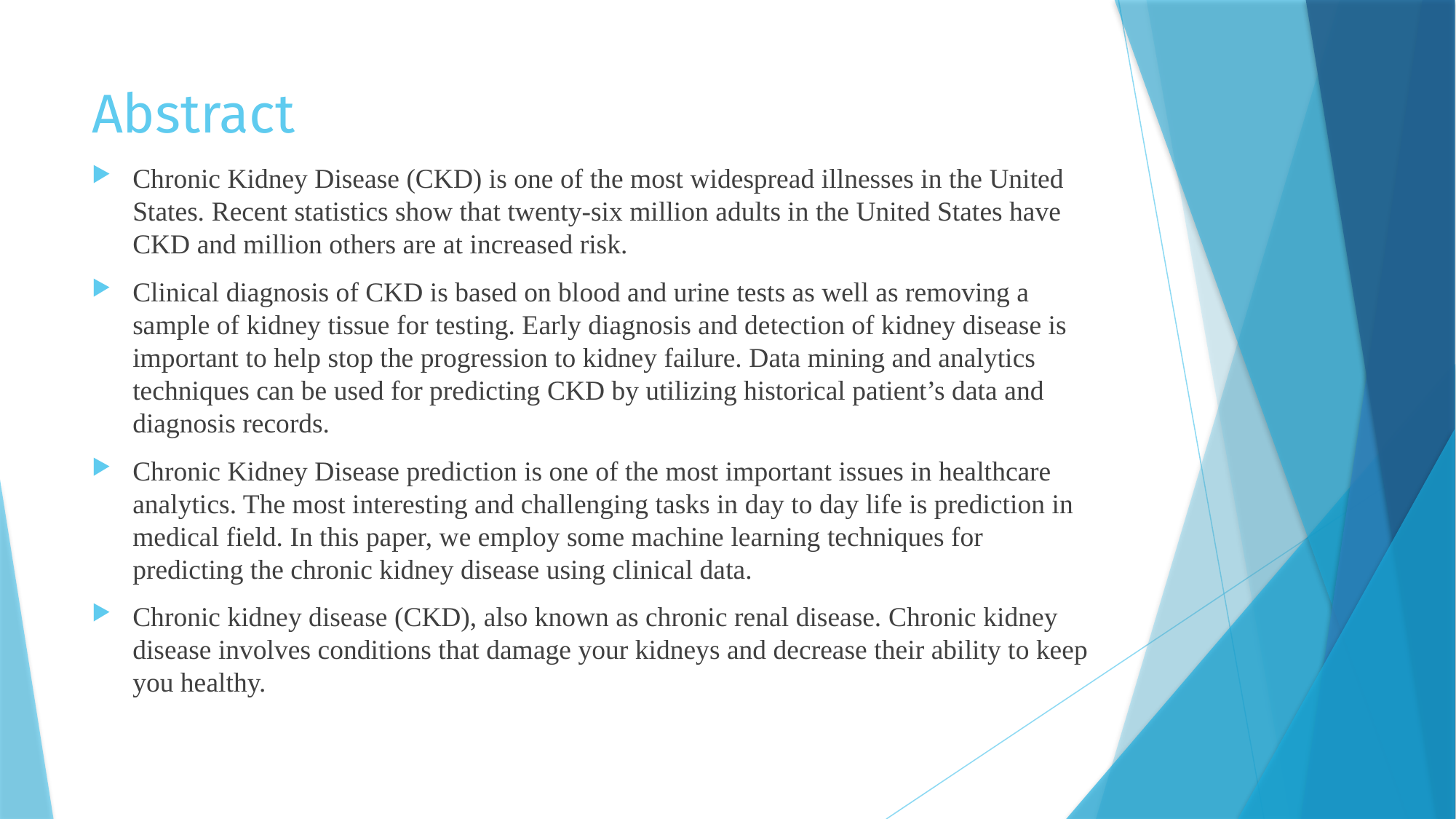

# Abstract
Chronic Kidney Disease (CKD) is one of the most widespread illnesses in the United States. Recent statistics show that twenty-six million adults in the United States have CKD and million others are at increased risk.
Clinical diagnosis of CKD is based on blood and urine tests as well as removing a sample of kidney tissue for testing. Early diagnosis and detection of kidney disease is important to help stop the progression to kidney failure. Data mining and analytics techniques can be used for predicting CKD by utilizing historical patient’s data and diagnosis records.
Chronic Kidney Disease prediction is one of the most important issues in healthcare analytics. The most interesting and challenging tasks in day to day life is prediction in medical field. In this paper, we employ some machine learning techniques for predicting the chronic kidney disease using clinical data.
Chronic kidney disease (CKD), also known as chronic renal disease. Chronic kidney disease involves conditions that damage your kidneys and decrease their ability to keep you healthy.